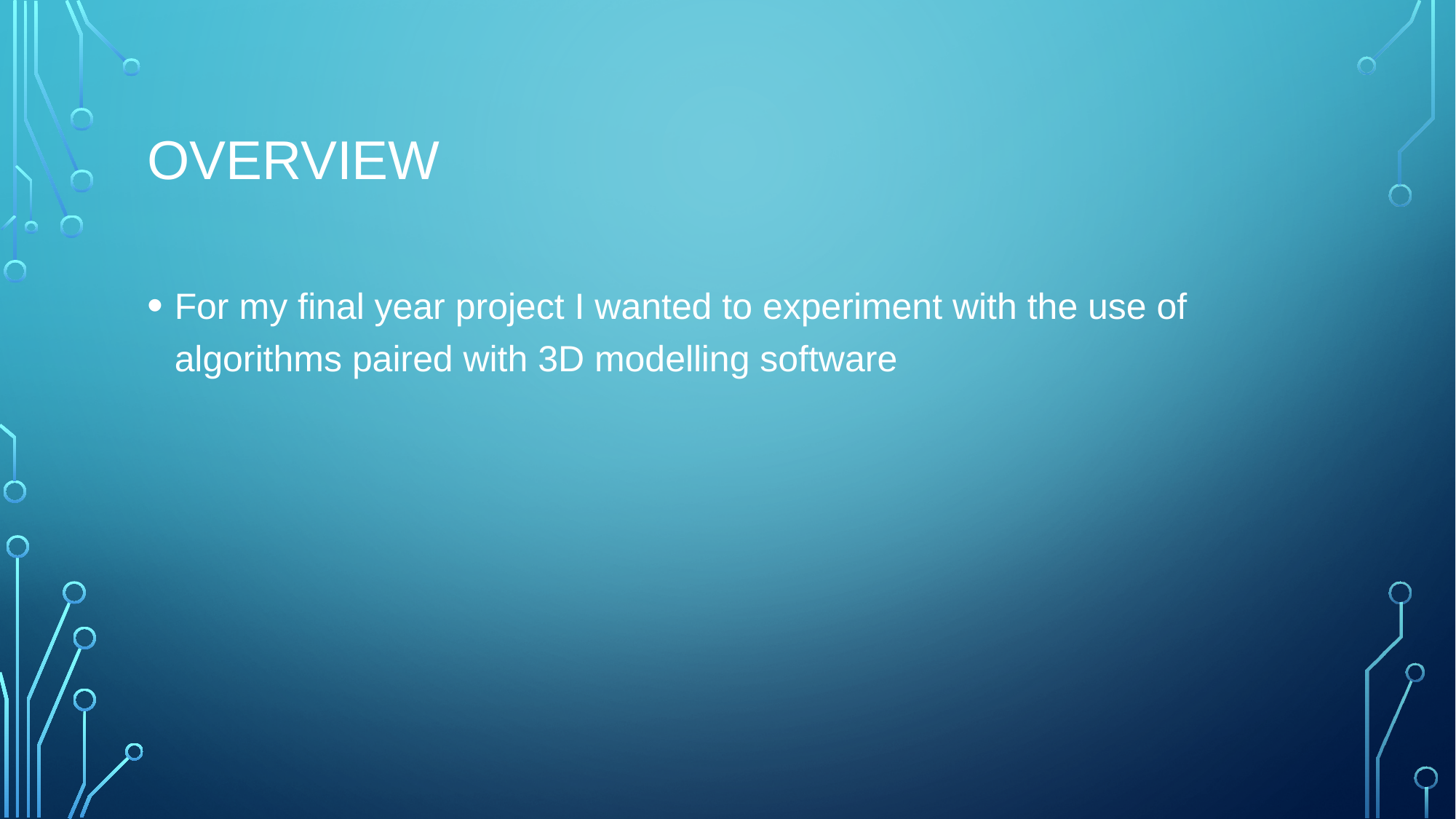

# overview
For my final year project I wanted to experiment with the use of algorithms paired with 3D modelling software